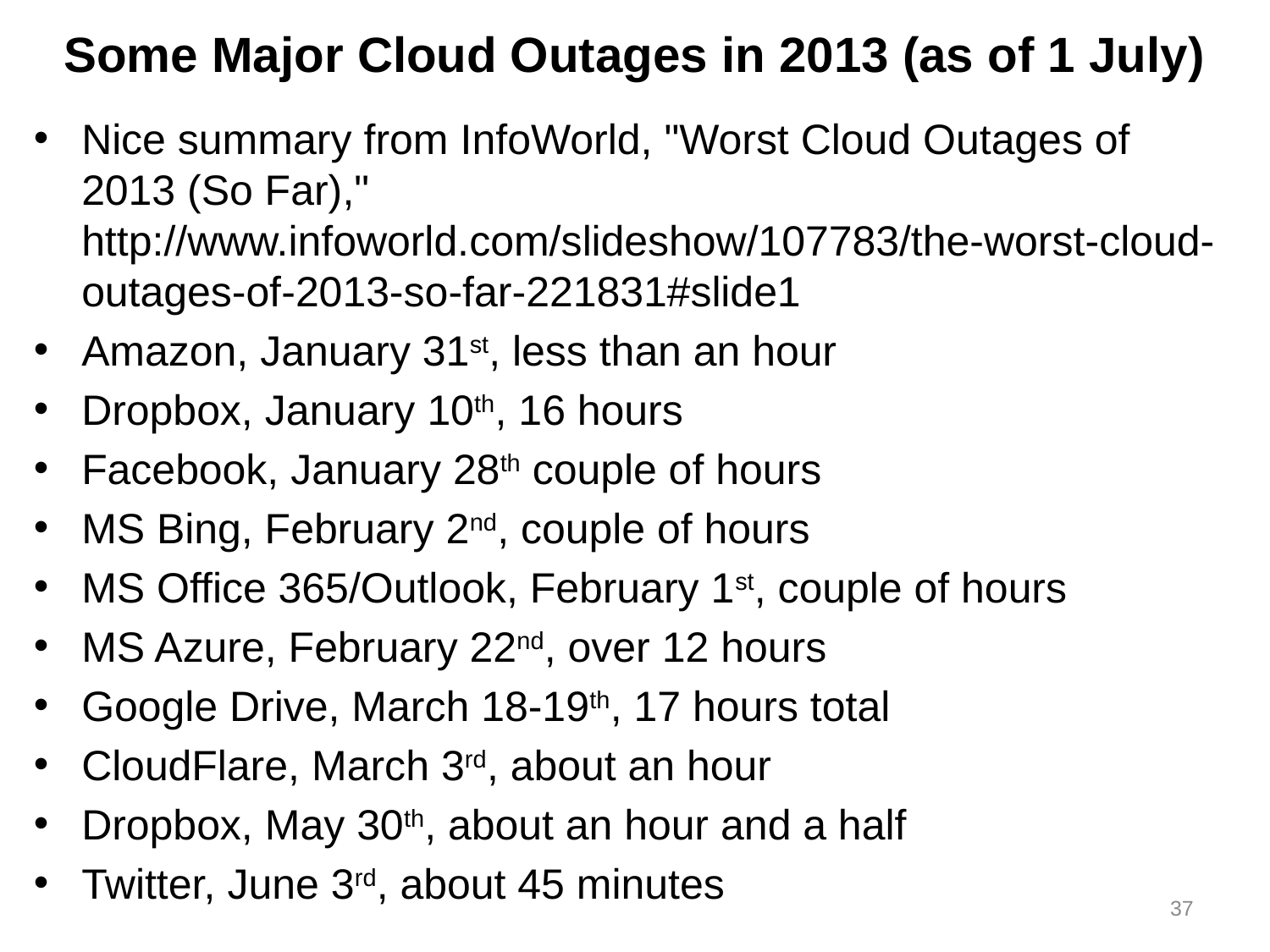

# Some Major Cloud Outages in 2013 (as of 1 July)
Nice summary from InfoWorld, "Worst Cloud Outages of 2013 (So Far)," http://www.infoworld.com/slideshow/107783/the-worst-cloud-outages-of-2013-so-far-221831#slide1
Amazon, January 31st, less than an hour
Dropbox, January 10th, 16 hours
Facebook, January 28th couple of hours
MS Bing, February 2nd, couple of hours
MS Office 365/Outlook, February 1st, couple of hours
MS Azure, February 22nd, over 12 hours
Google Drive, March 18-19th, 17 hours total
CloudFlare, March 3rd, about an hour
Dropbox, May 30th, about an hour and a half
Twitter, June 3rd, about 45 minutes

37